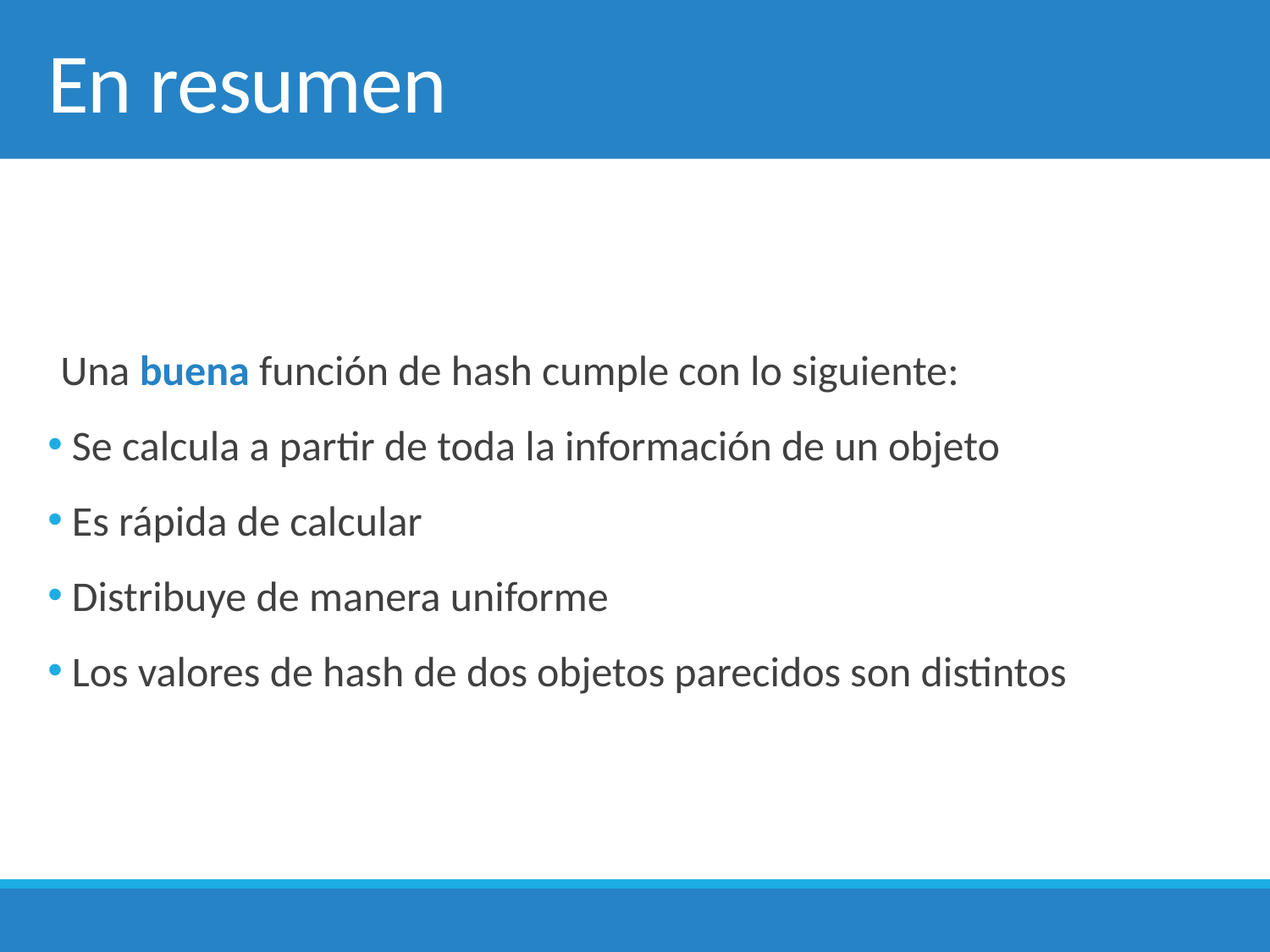

# En resumen
Una buena función de hash cumple con lo siguiente:
 Se calcula a partir de toda la información de un objeto
 Es rápida de calcular
 Distribuye de manera uniforme
 Los valores de hash de dos objetos parecidos son distintos